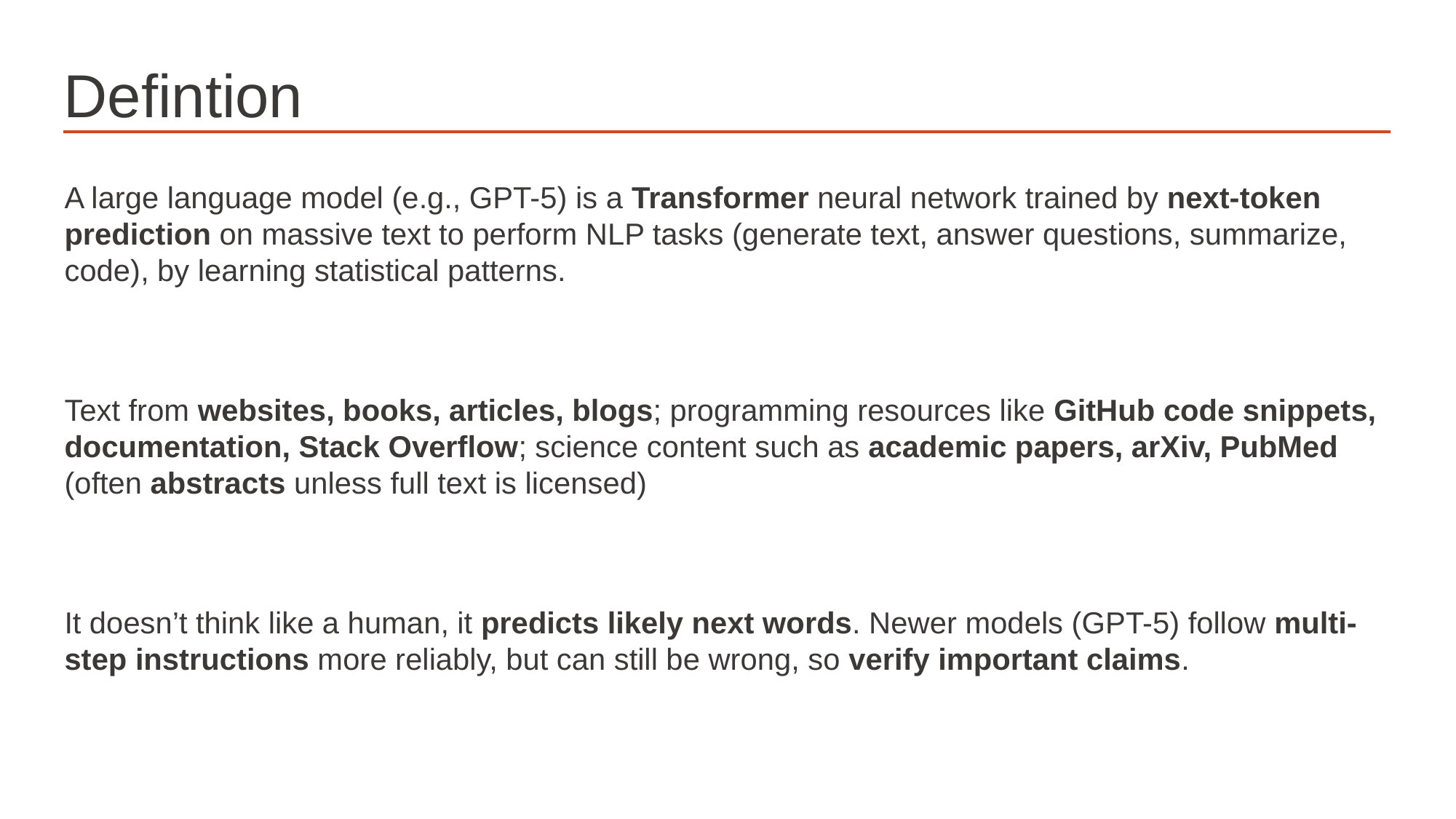

# Defintion
A large language model (e.g., GPT-5) is a Transformer neural network trained by next-token prediction on massive text to perform NLP tasks (generate text, answer questions, summarize, code), by learning statistical patterns.

Text from websites, books, articles, blogs; programming resources like GitHub code snippets, documentation, Stack Overflow; science content such as academic papers, arXiv, PubMed (often abstracts unless full text is licensed)

It doesn’t think like a human, it predicts likely next words. Newer models (GPT-5) follow multi-step instructions more reliably, but can still be wrong, so verify important claims.